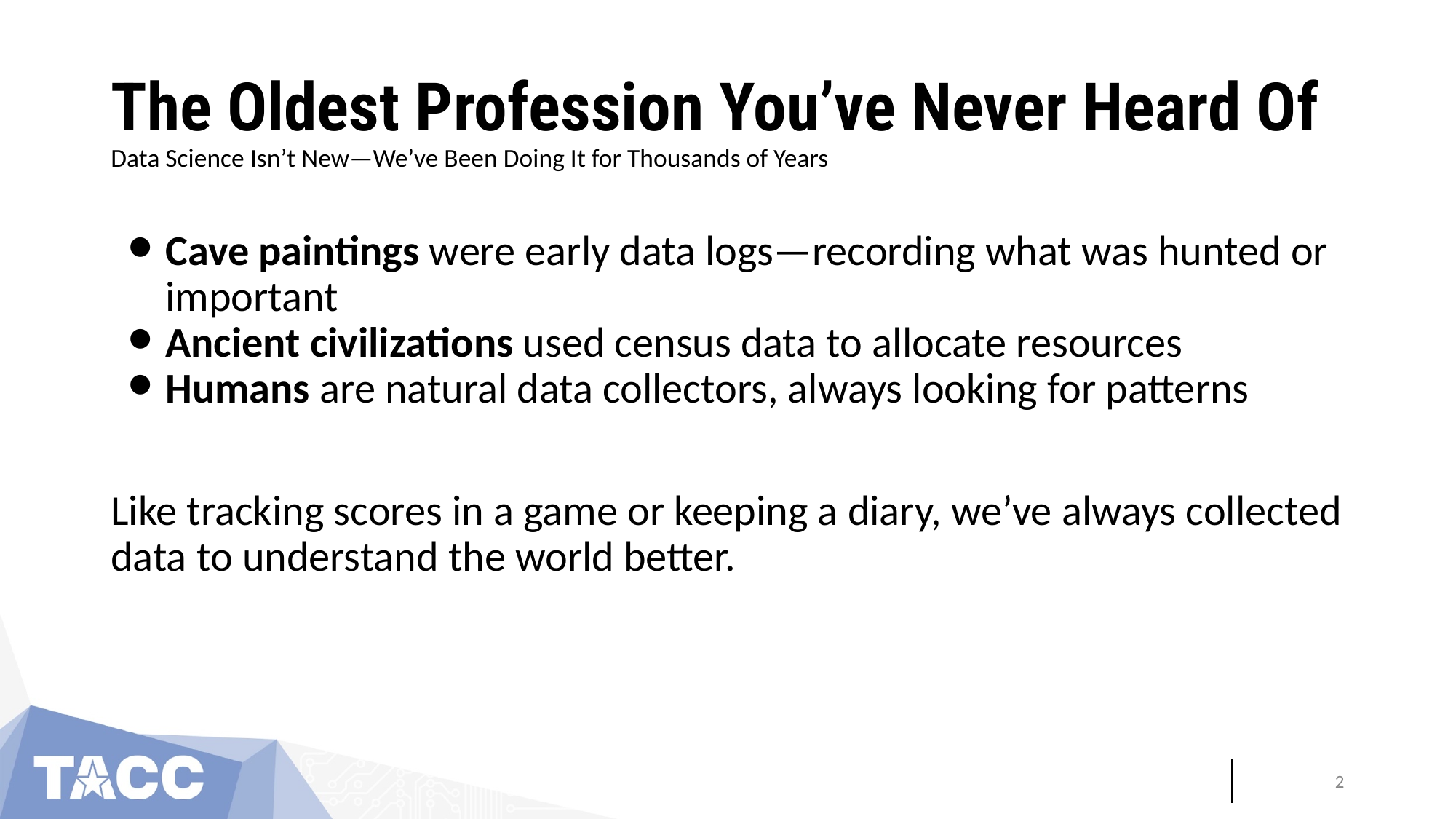

# The Oldest Profession You’ve Never Heard Of Data Science Isn’t New—We’ve Been Doing It for Thousands of Years
Cave paintings were early data logs—recording what was hunted or important
Ancient civilizations used census data to allocate resources
Humans are natural data collectors, always looking for patterns

Like tracking scores in a game or keeping a diary, we’ve always collected data to understand the world better.
2